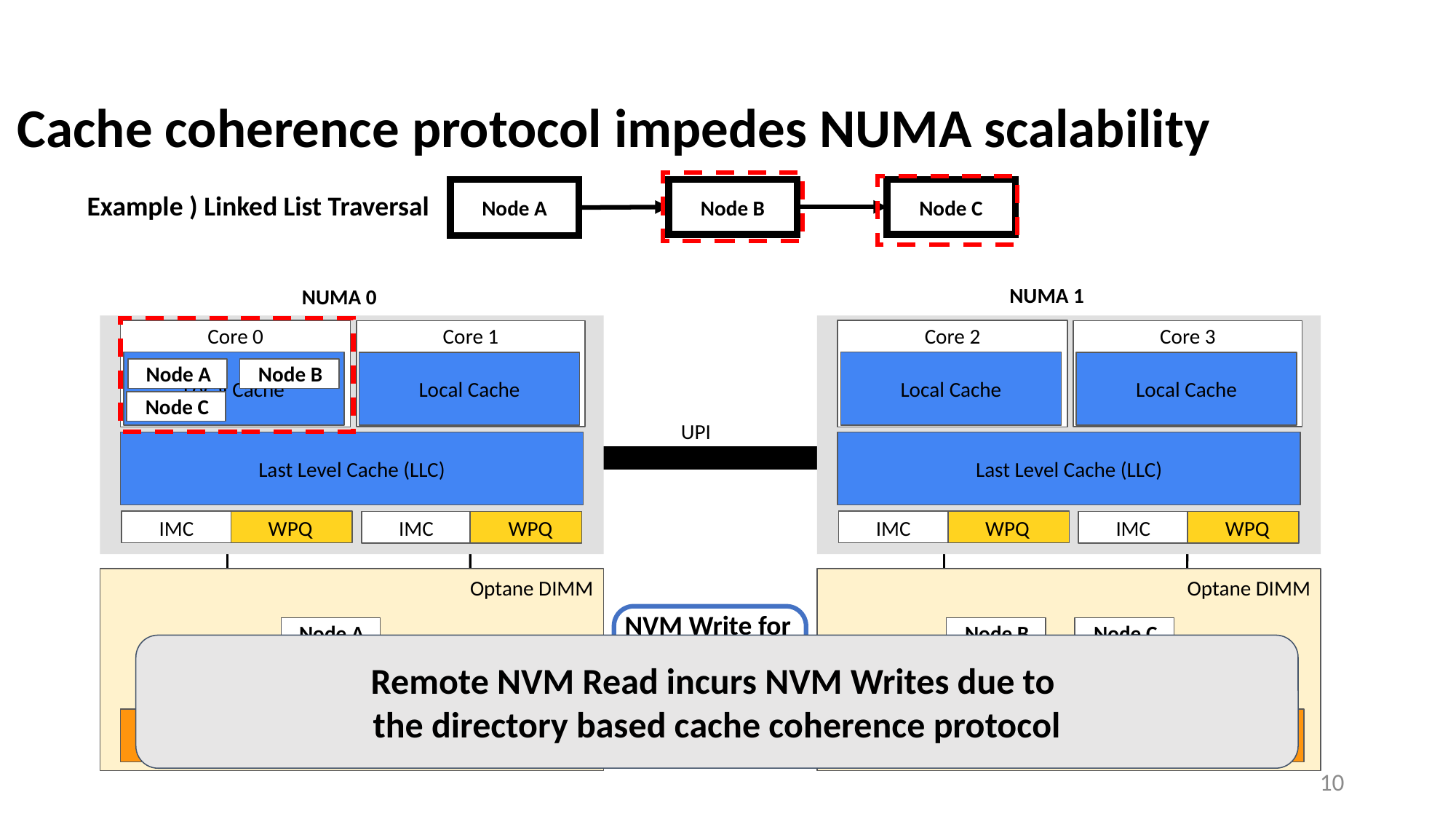

Cache coherence protocol impedes NUMA scalability

Example ) Linked List Traversal
Node B
Node C
Node A
NUMA 1
NUMA 0

Core 0

Core 2

Core 1

Core 3

Local Cache
Local Cache
Local Cache
Local Cache
Node B

Node A

Node C

UPI
Last Level Cache (LLC)
Last Level Cache (LLC)

IMC

WPQ

IMC

WPQ

IMC

WPQ

IMC

WPQ

Optane DIMM
Optane DIMM

NVM Write for
Directory Cache
Coherence Info
Directory
Node A

Node B

Node C

Remote NVM Read incurs NVM Writes due to
the directory based cache coherence protocol
Directory Cache
Coherence info
Directory Cache
Coherence info

Node C

Node B

10